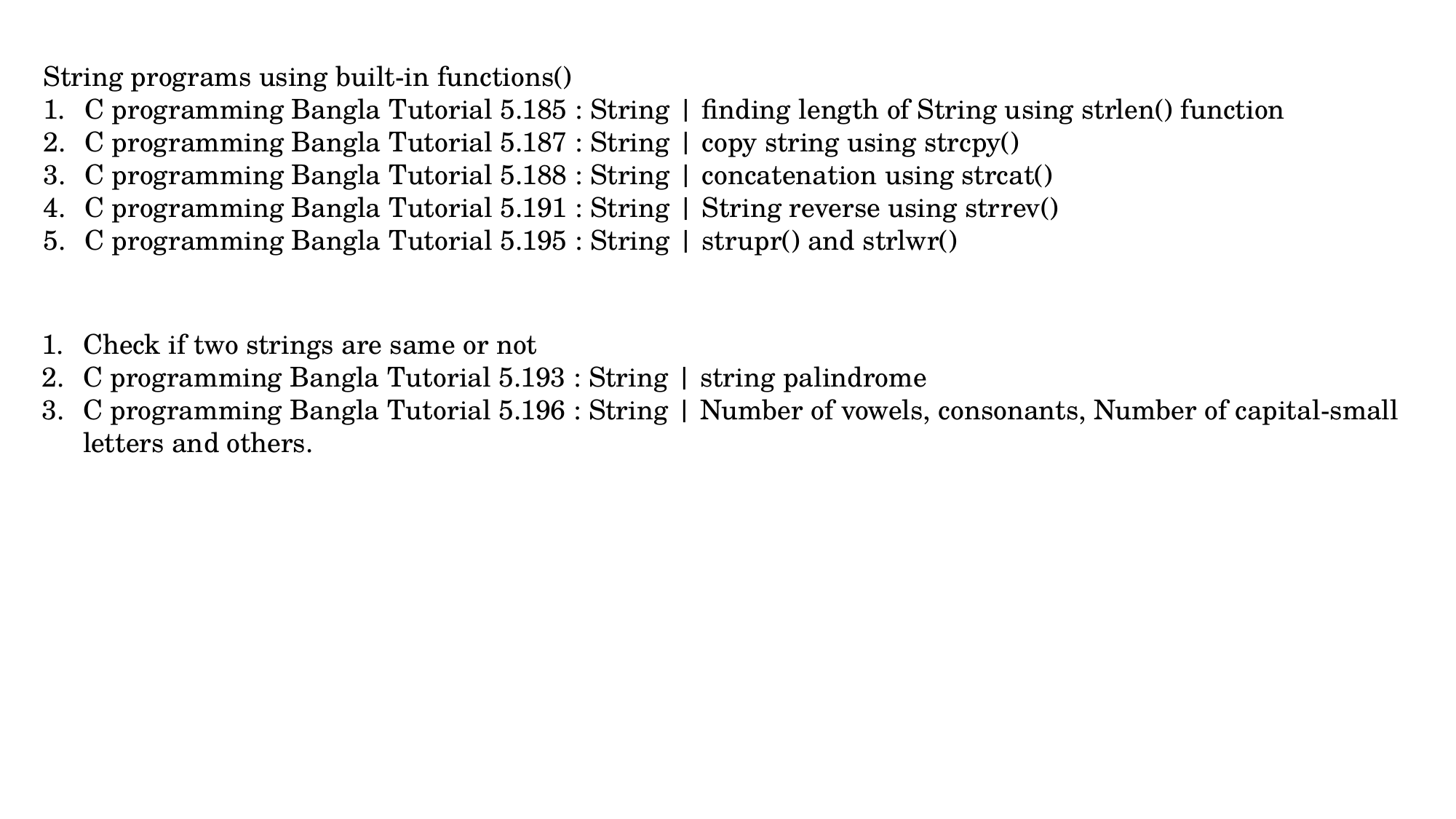

String programs using built-in functions()
C programming Bangla Tutorial 5.185 : String | finding length of String using strlen() function
C programming Bangla Tutorial 5.187 : String | copy string using strcpy()
C programming Bangla Tutorial 5.188 : String | concatenation using strcat()
C programming Bangla Tutorial 5.191 : String | String reverse using strrev()
C programming Bangla Tutorial 5.195 : String | strupr() and strlwr()

Check if two strings are same or not
C programming Bangla Tutorial 5.193 : String | string palindrome
C programming Bangla Tutorial 5.196 : String | Number of vowels, consonants, Number of capital-small letters and others.